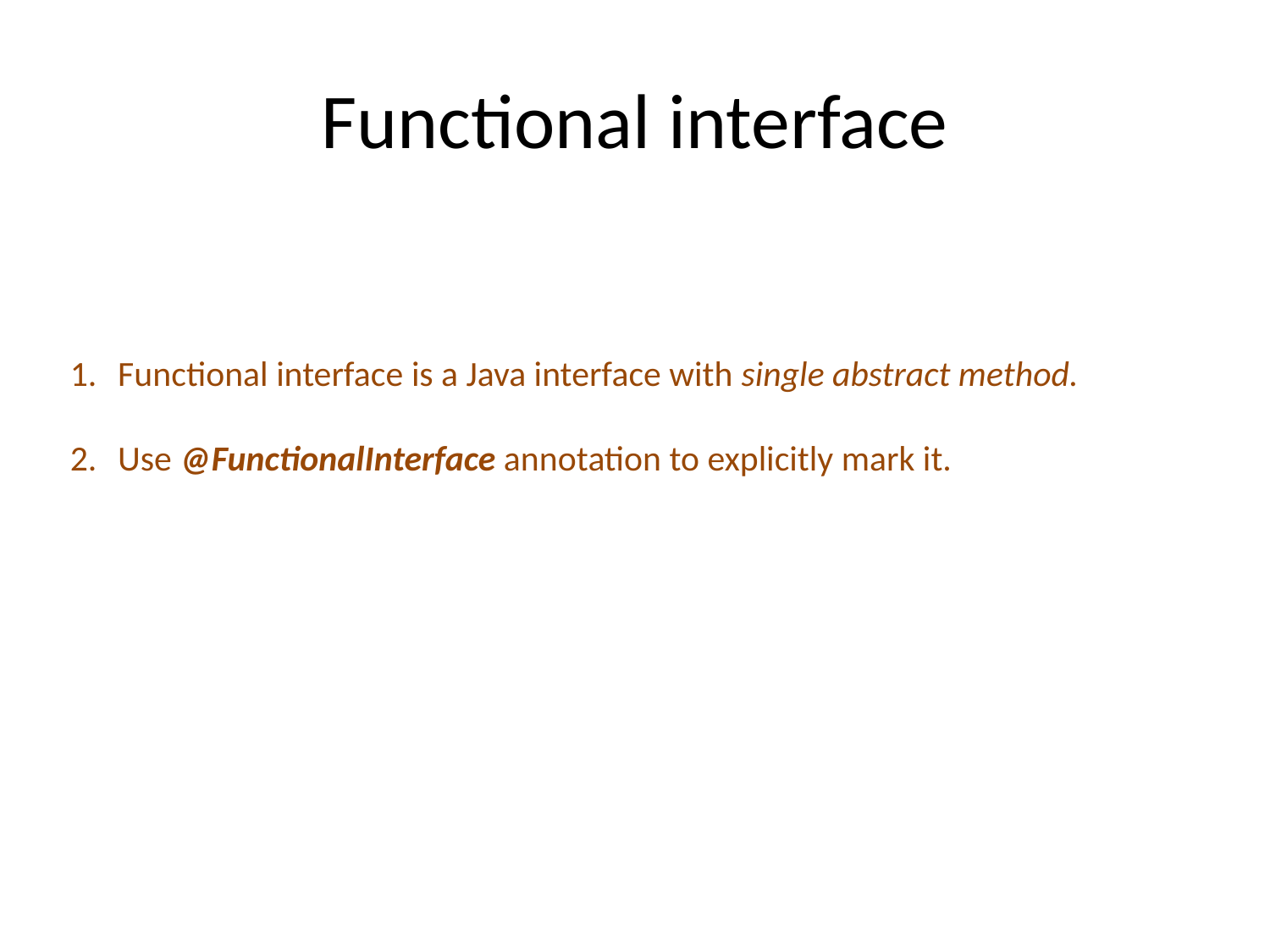

# Functional interface
Functional interface is a Java interface with single abstract method.

Use @FunctionalInterface annotation to explicitly mark it.